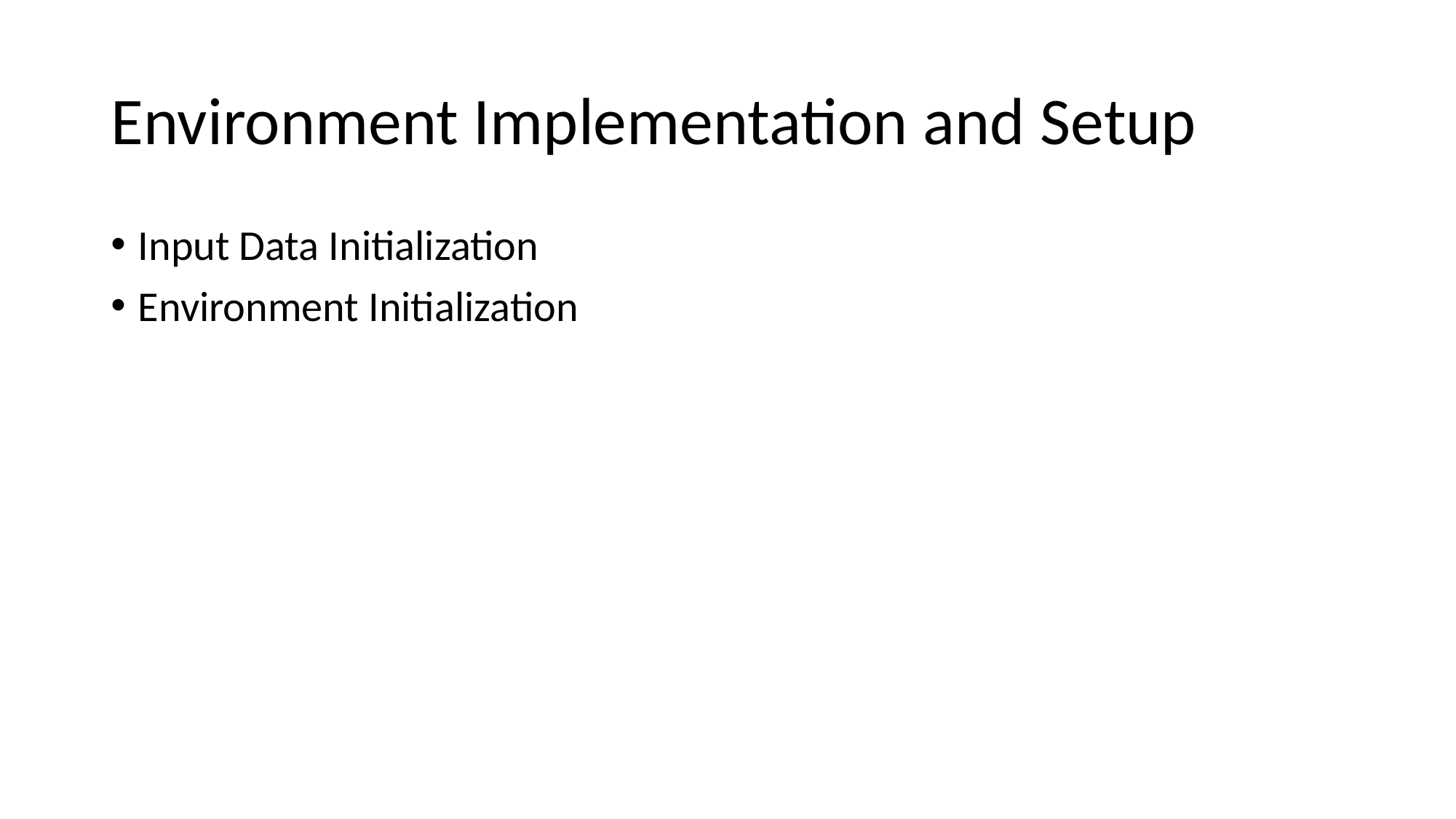

# Environment Implementation and Setup
Input Data Initialization
Environment Initialization